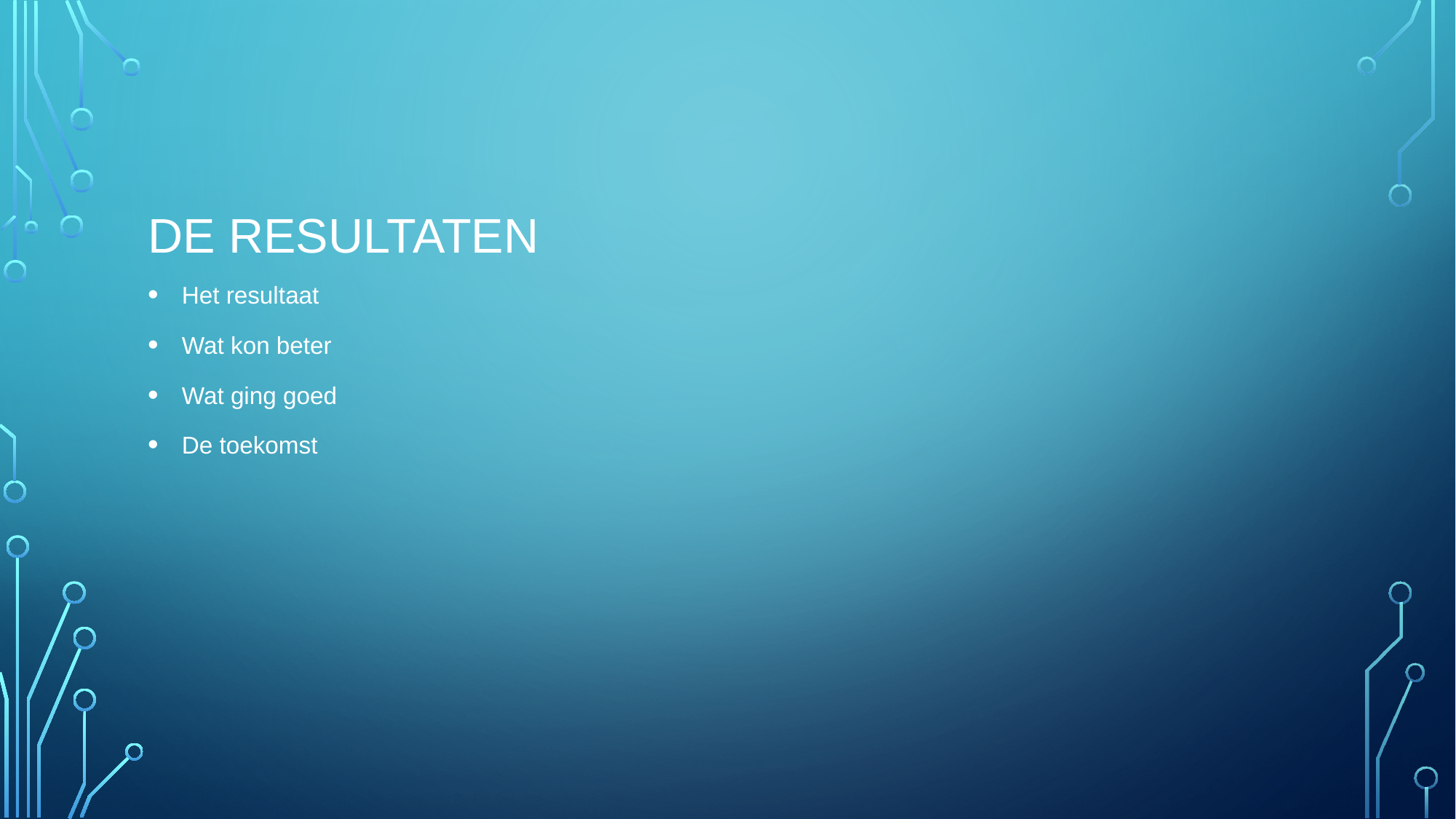

# De resultaten
Het resultaat
Wat kon beter
Wat ging goed
De toekomst